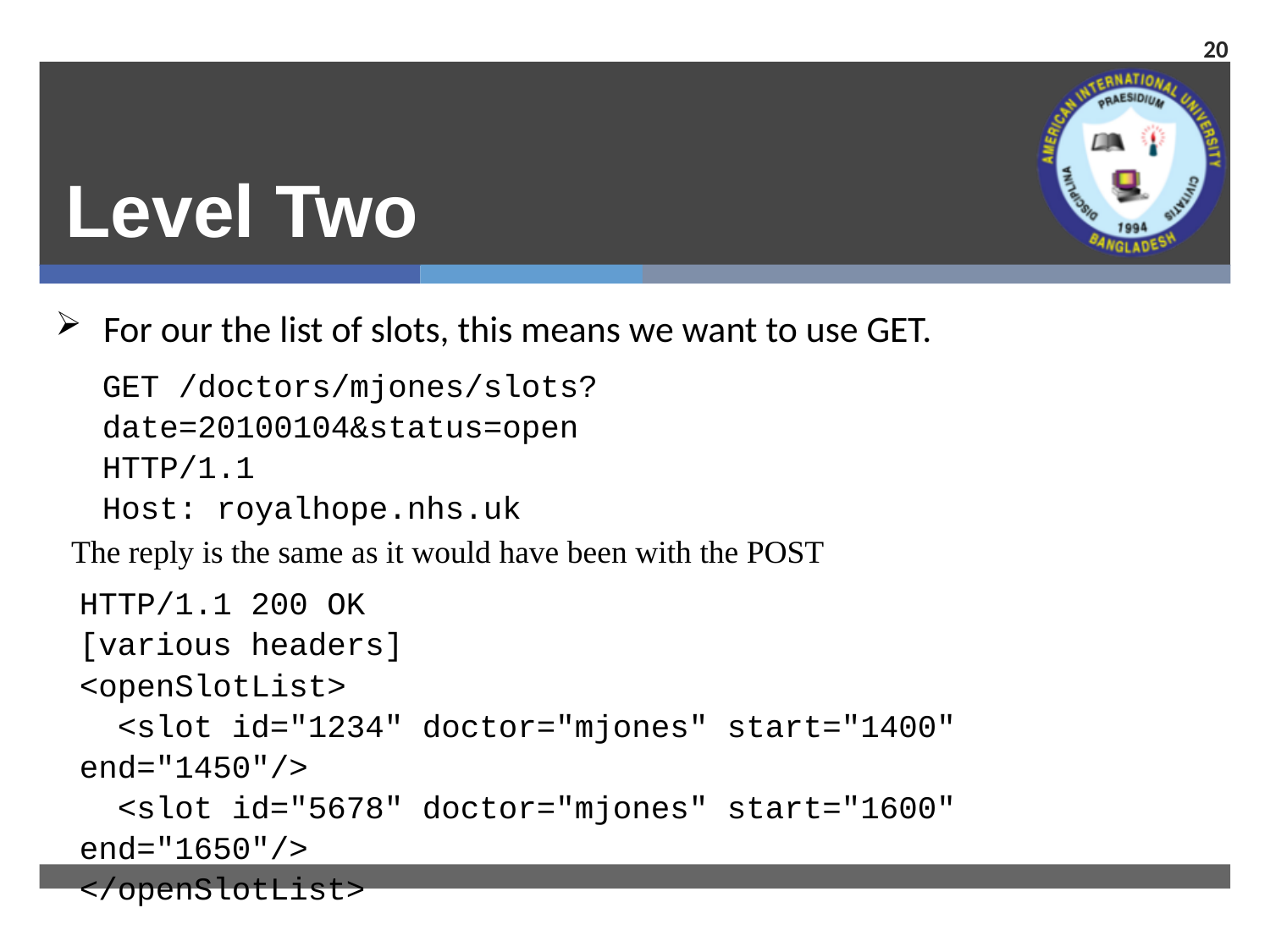

20
# Level Two
For our the list of slots, this means we want to use GET.
GET /doctors/mjones/slots?date=20100104&status=open HTTP/1.1
Host: royalhope.nhs.uk
The reply is the same as it would have been with the POST
HTTP/1.1 200 OK
[various headers]
<openSlotList>
  <slot id="1234" doctor="mjones" start="1400" end="1450"/>
  <slot id="5678" doctor="mjones" start="1600" end="1650"/>
</openSlotList>